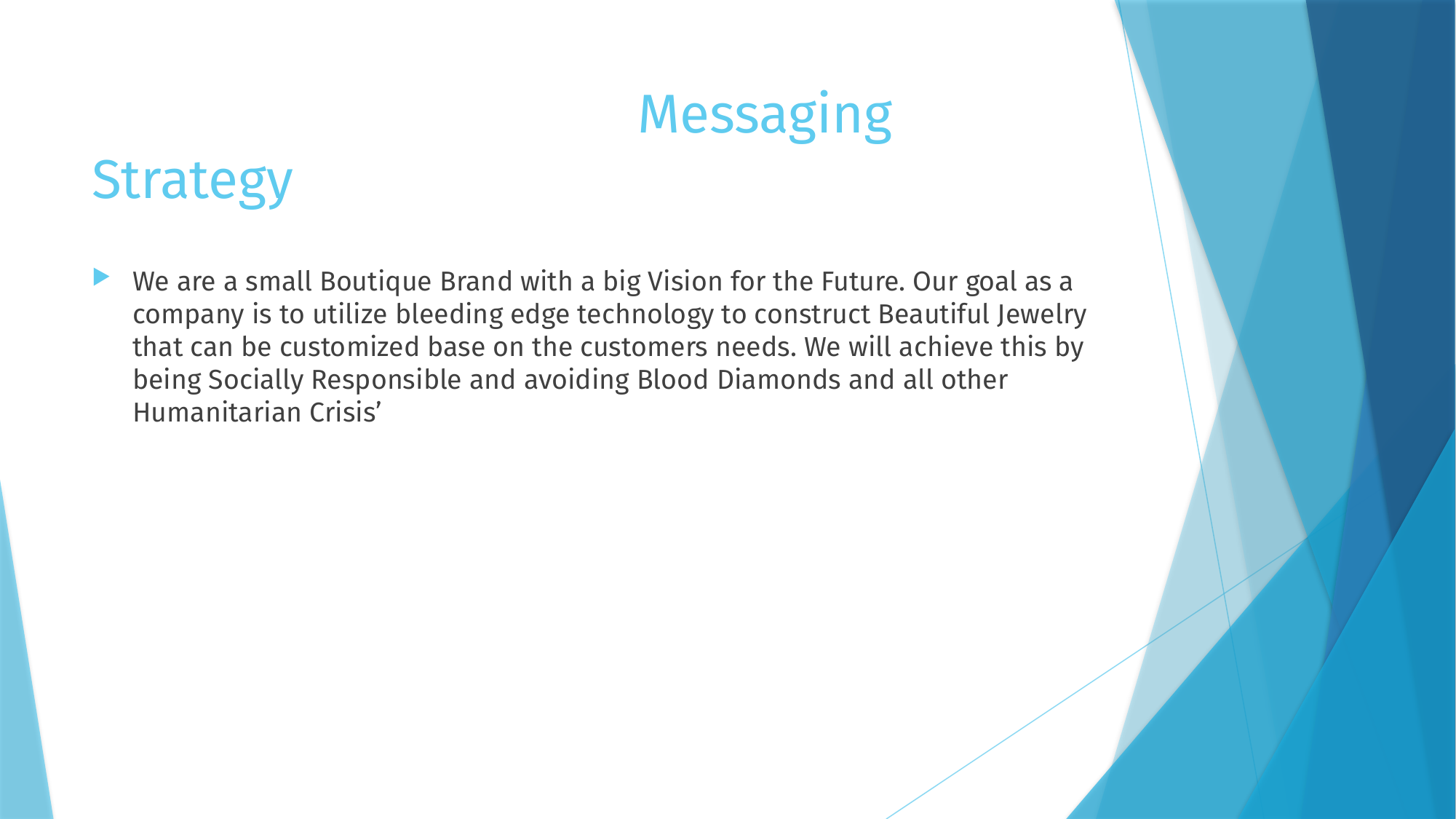

# Messaging Strategy
We are a small Boutique Brand with a big Vision for the Future. Our goal as a company is to utilize bleeding edge technology to construct Beautiful Jewelry that can be customized base on the customers needs. We will achieve this by being Socially Responsible and avoiding Blood Diamonds and all other Humanitarian Crisis’